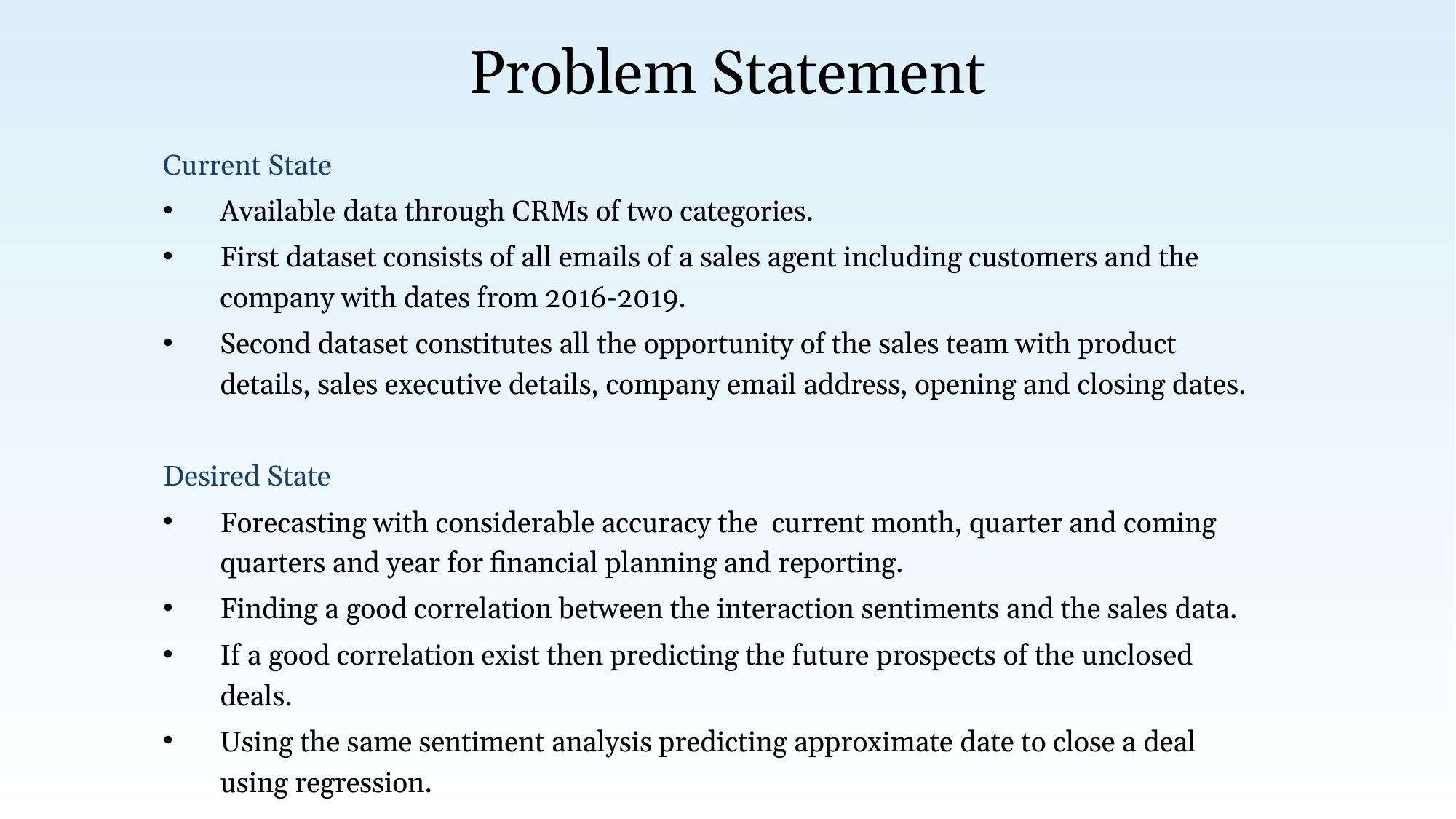

# Problem Statement
Current State
Available data through CRMs of two categories.
First dataset consists of all emails of a sales agent including customers and the company with dates from 2016-2019.
Second dataset constitutes all the opportunity of the sales team with product details, sales executive details, company email address, opening and closing dates.

Desired State
Forecasting with considerable accuracy the  current month, quarter and coming quarters and year for financial planning and reporting.
Finding a good correlation between the interaction sentiments and the sales data.
If a good correlation exist then predicting the future prospects of the unclosed deals.
Using the same sentiment analysis predicting approximate date to close a deal using regression.